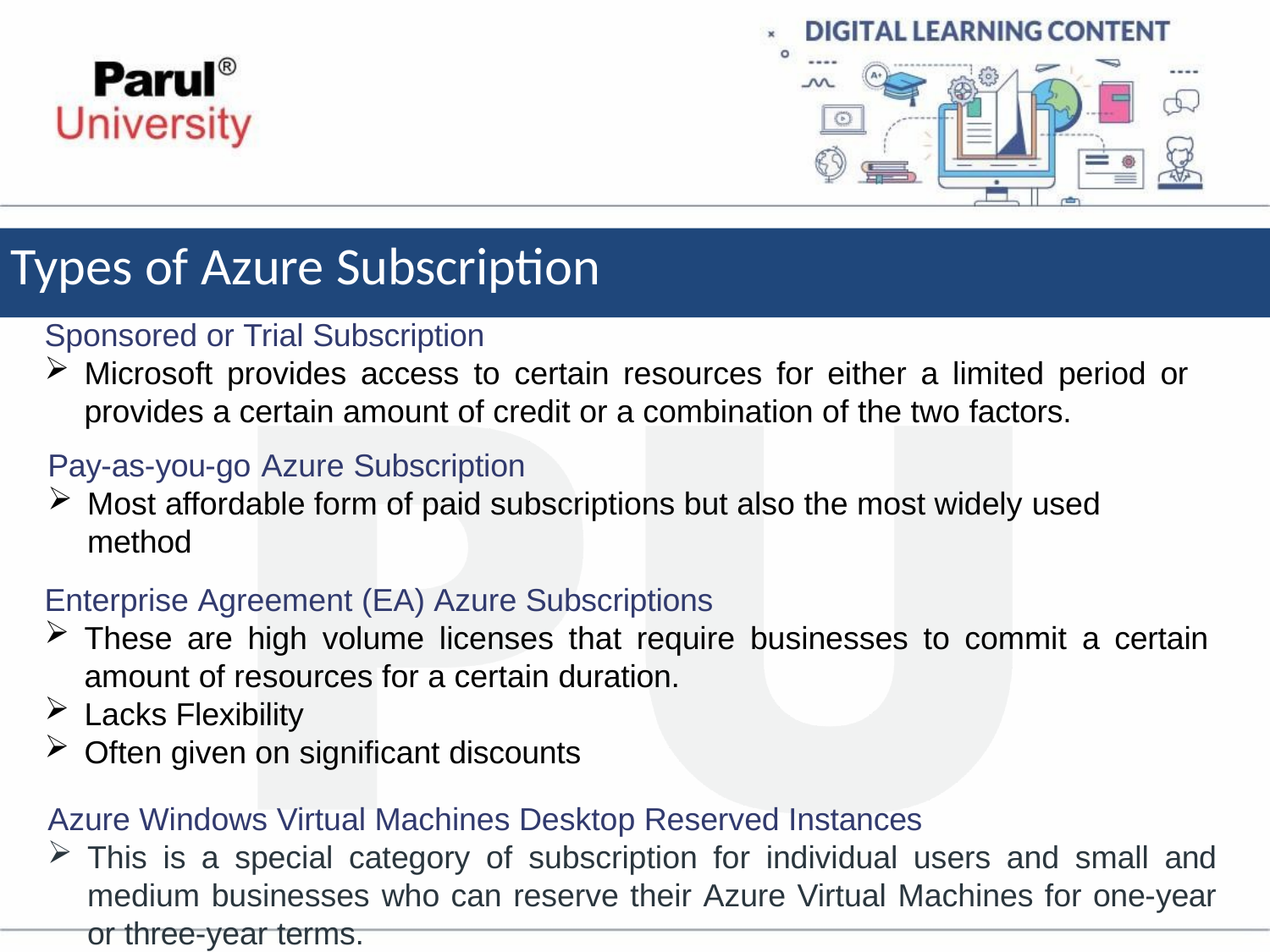

# Types of Azure Subscription
Sponsored or Trial Subscription
Microsoft provides access to certain resources for either a limited period or provides a certain amount of credit or a combination of the two factors.
Pay-as-you-go Azure Subscription
Most affordable form of paid subscriptions but also the most widely used method
Enterprise Agreement (EA) Azure Subscriptions
These are high volume licenses that require businesses to commit a certain amount of resources for a certain duration.
Lacks Flexibility
Often given on significant discounts
Azure Windows Virtual Machines Desktop Reserved Instances
This is a special category of subscription for individual users and small and medium businesses who can reserve their Azure Virtual Machines for one-year or three-year terms.